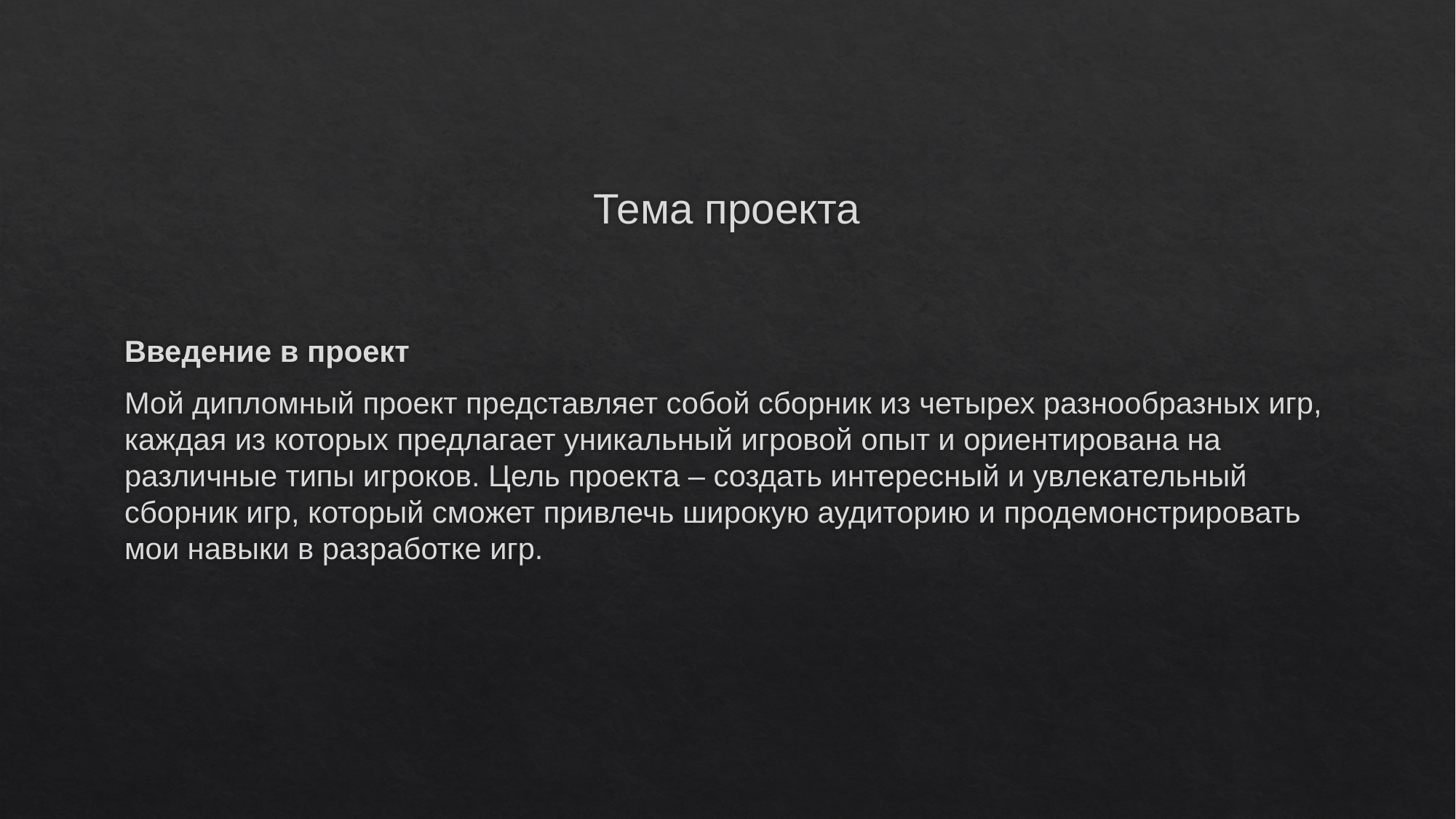

# Тема проекта
Введение в проект
Мой дипломный проект представляет собой сборник из четырех разнообразных игр, каждая из которых предлагает уникальный игровой опыт и ориентирована на различные типы игроков. Цель проекта – создать интересный и увлекательный сборник игр, который сможет привлечь широкую аудиторию и продемонстрировать мои навыки в разработке игр.